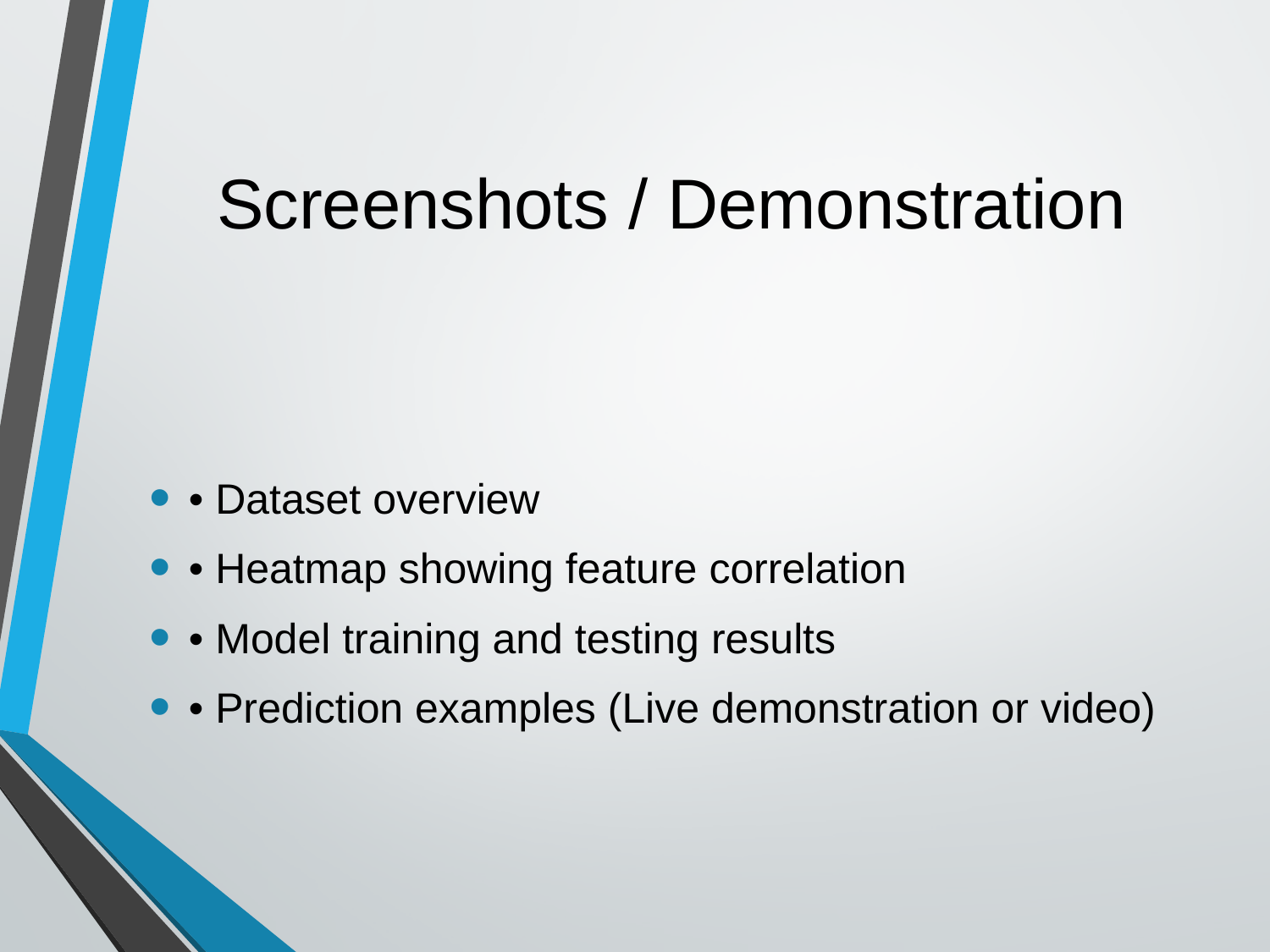

# Screenshots / Demonstration
• Dataset overview
• Heatmap showing feature correlation
• Model training and testing results
• Prediction examples (Live demonstration or video)